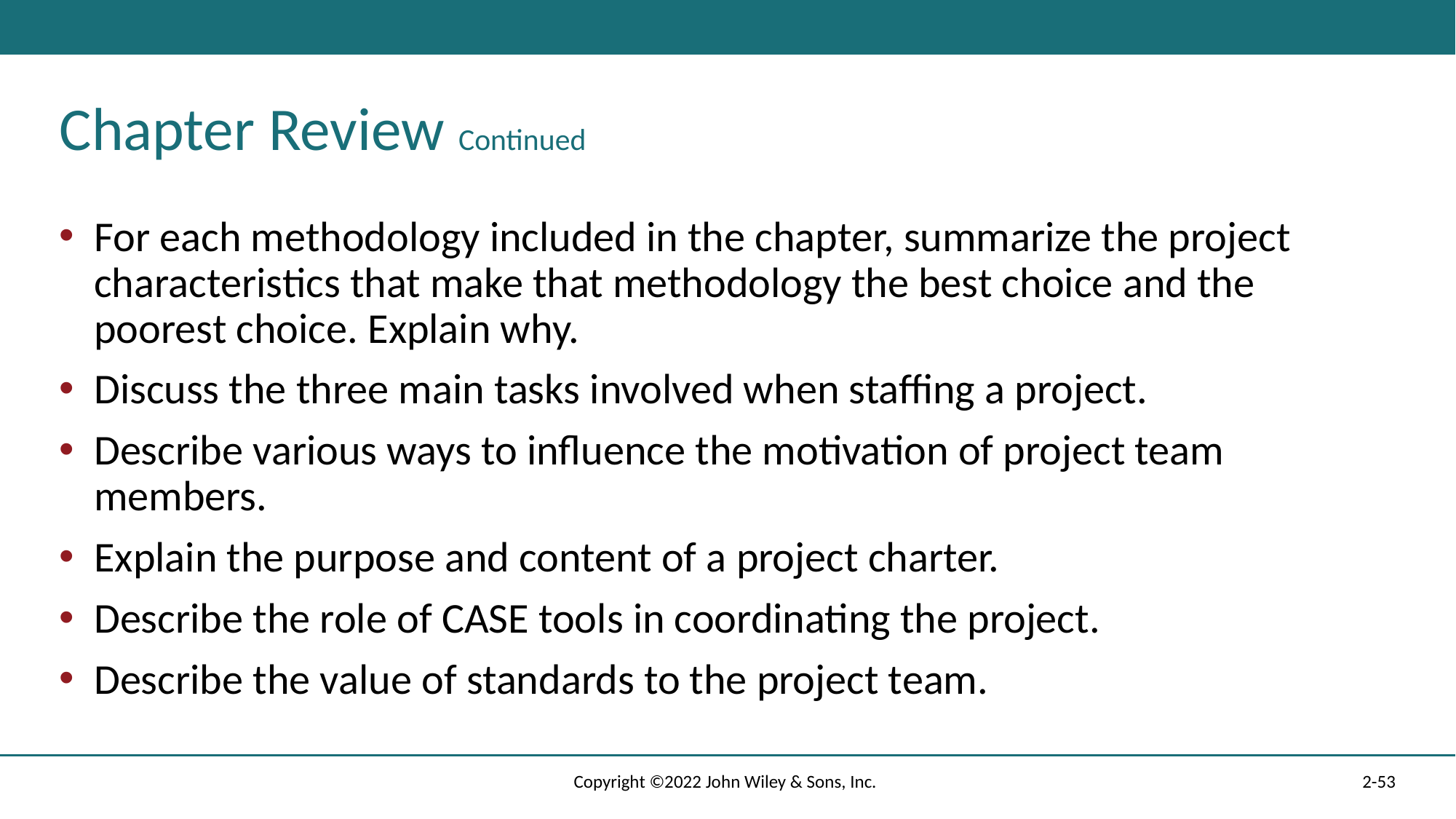

# Chapter Review Continued
For each methodology included in the chapter, summarize the project characteristics that make that methodology the best choice and the poorest choice. Explain why.
Discuss the three main tasks involved when staffing a project.
Describe various ways to influence the motivation of project team members.
Explain the purpose and content of a project charter.
Describe the role of CASE tools in coordinating the project.
Describe the value of standards to the project team.
Copyright ©2022 John Wiley & Sons, Inc.
2-53